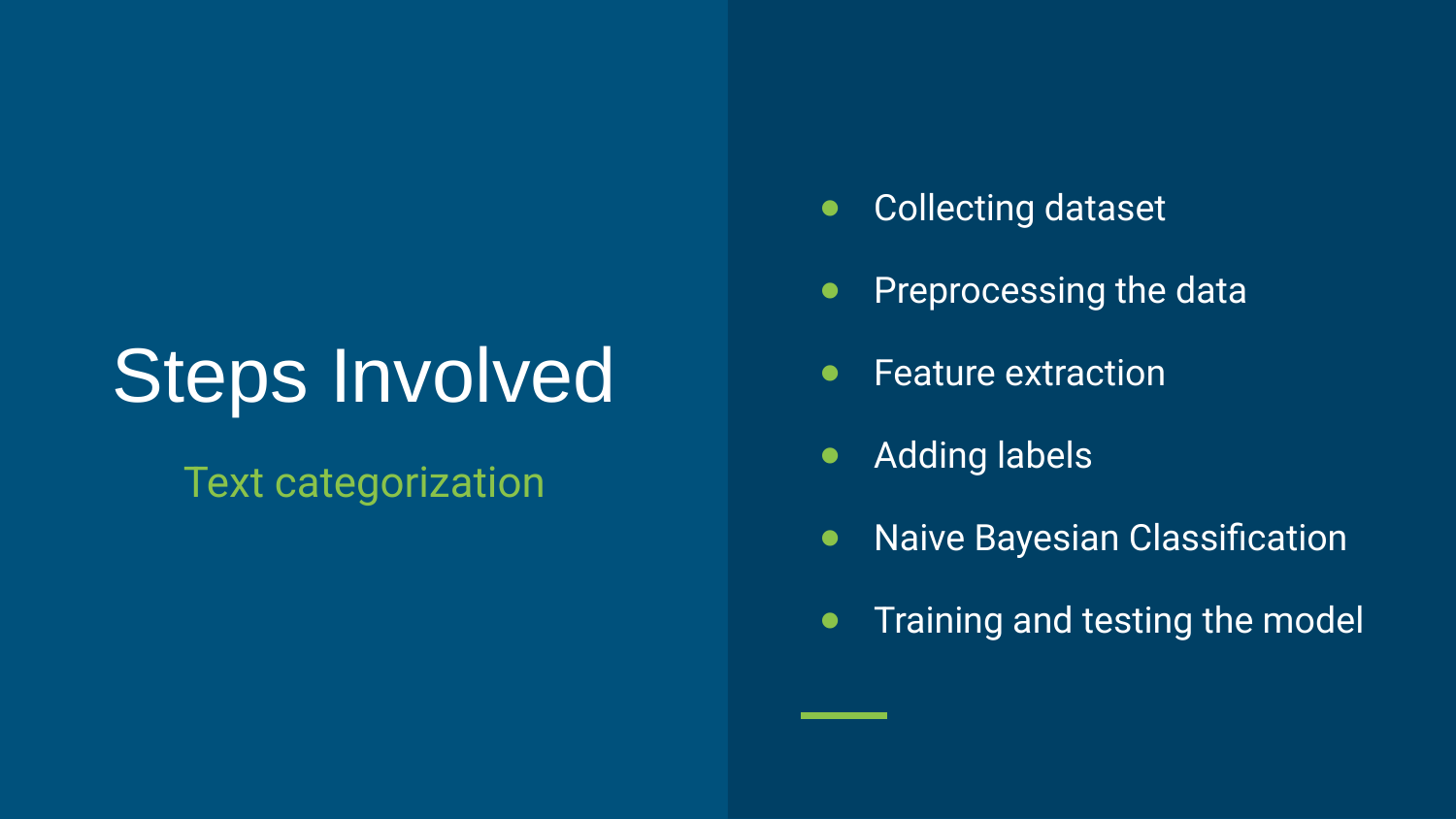

Collecting dataset
Preprocessing the data
Feature extraction
Adding labels
Naive Bayesian Classification
Training and testing the model
# Steps Involved
Text categorization